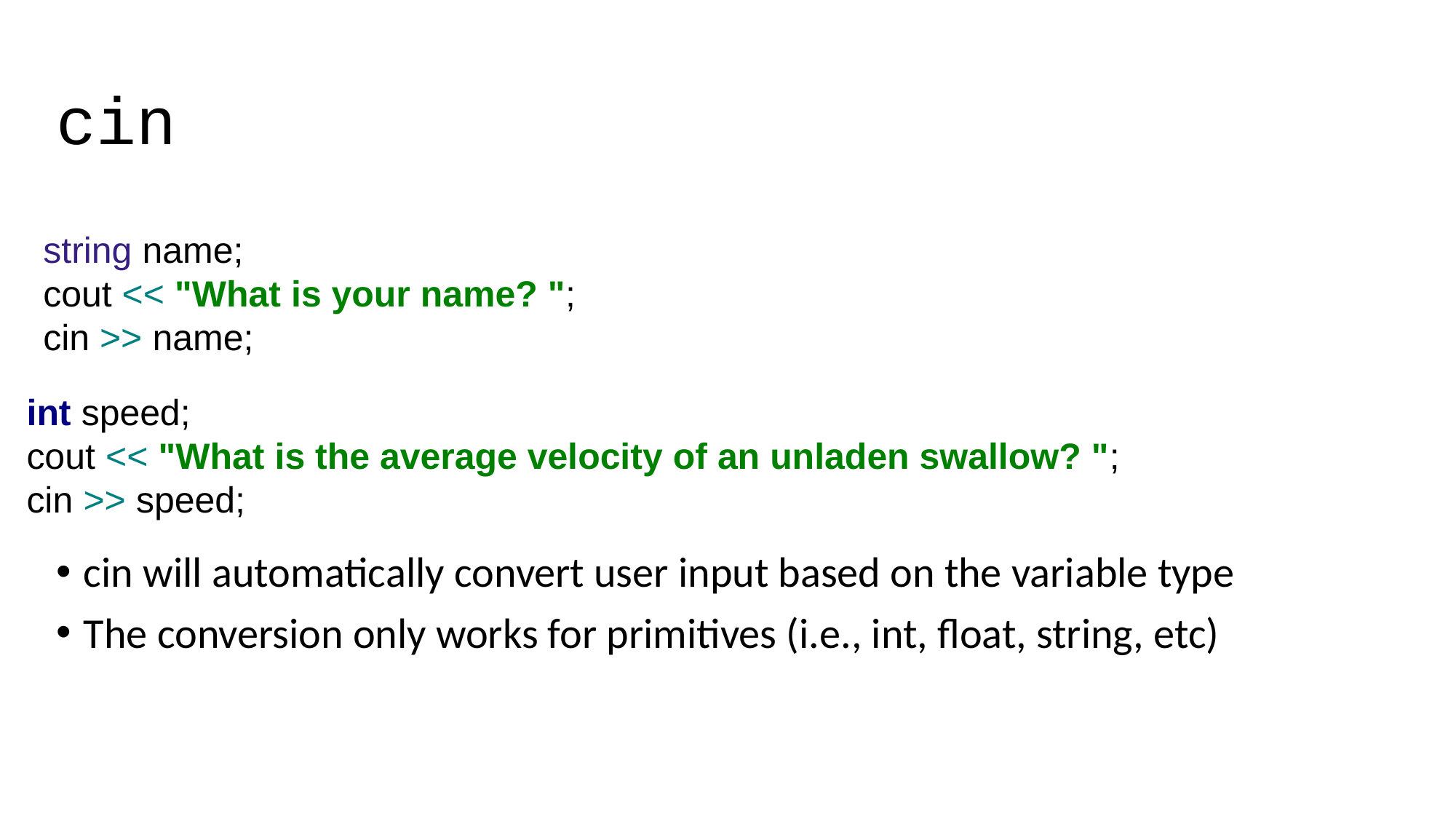

# cin
string name;
cout << "What is your name? ";
cin >> name;
int speed;
cout << "What is the average velocity of an unladen swallow? ";
cin >> speed;
cin will automatically convert user input based on the variable type
The conversion only works for primitives (i.e., int, float, string, etc)